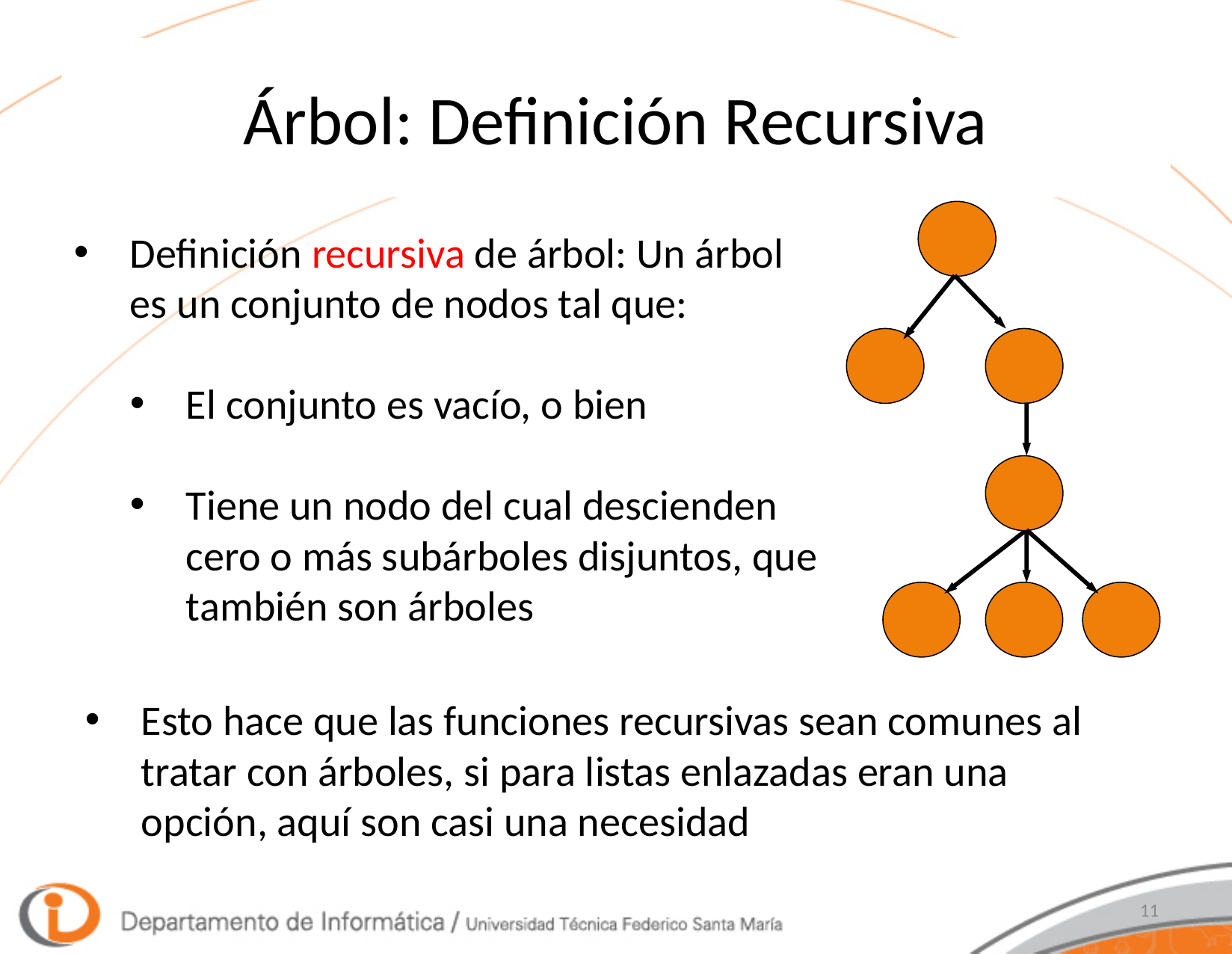

# Árbol: Definición Recursiva

Definición recursiva de árbol: Un árbol es un conjunto de nodos tal que:

El conjunto es vacío, o bien

Tiene un nodo del cual descienden cero o más subárboles disjuntos, que también son árboles

Esto hace que las funciones recursivas sean comunes al tratar con árboles, si para listas enlazadas eran una opción, aquí son casi una necesidad
11